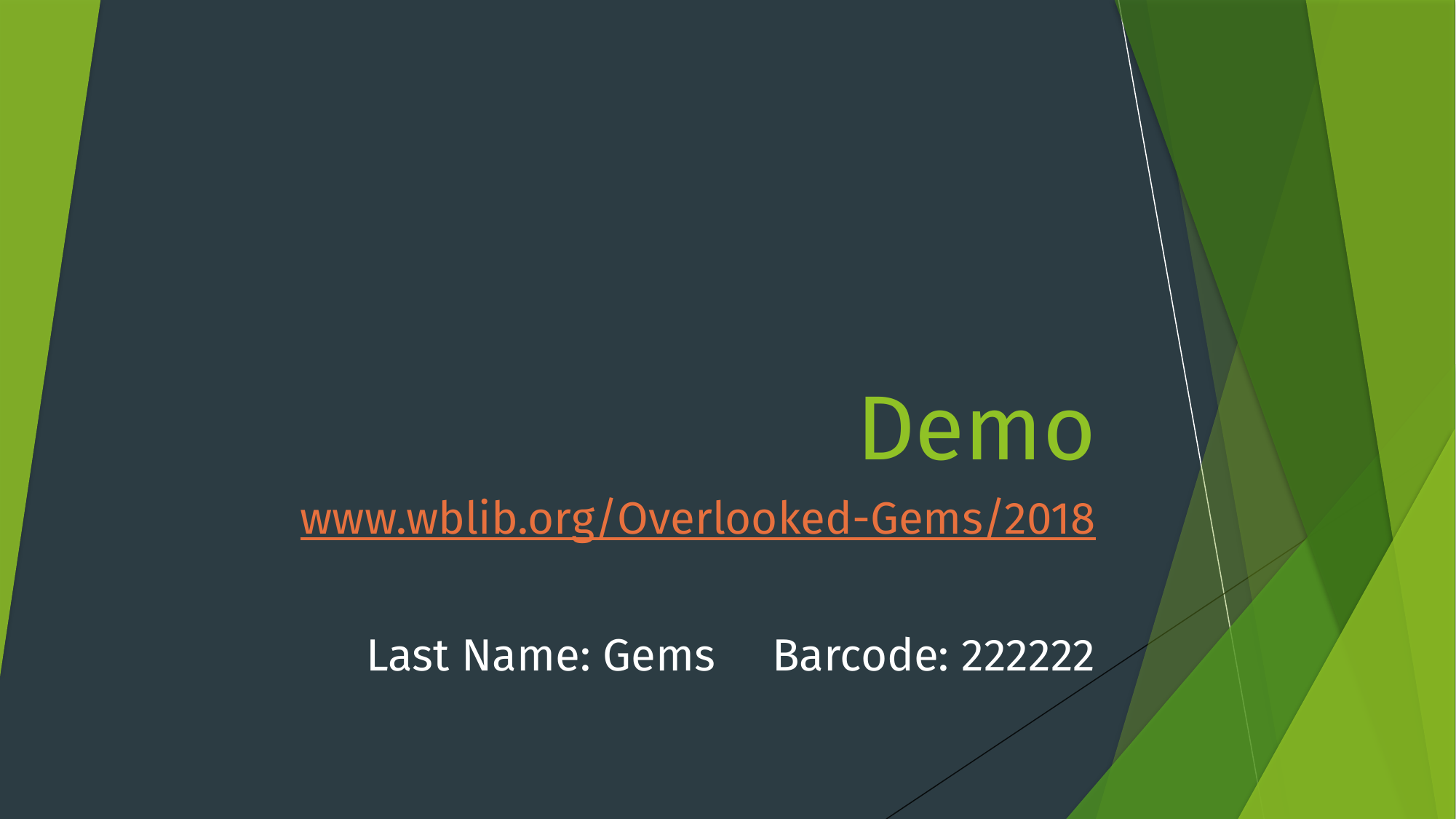

# Demo
www.wblib.org/Overlooked-Gems/2018

Last Name: Gems	Barcode: 222222